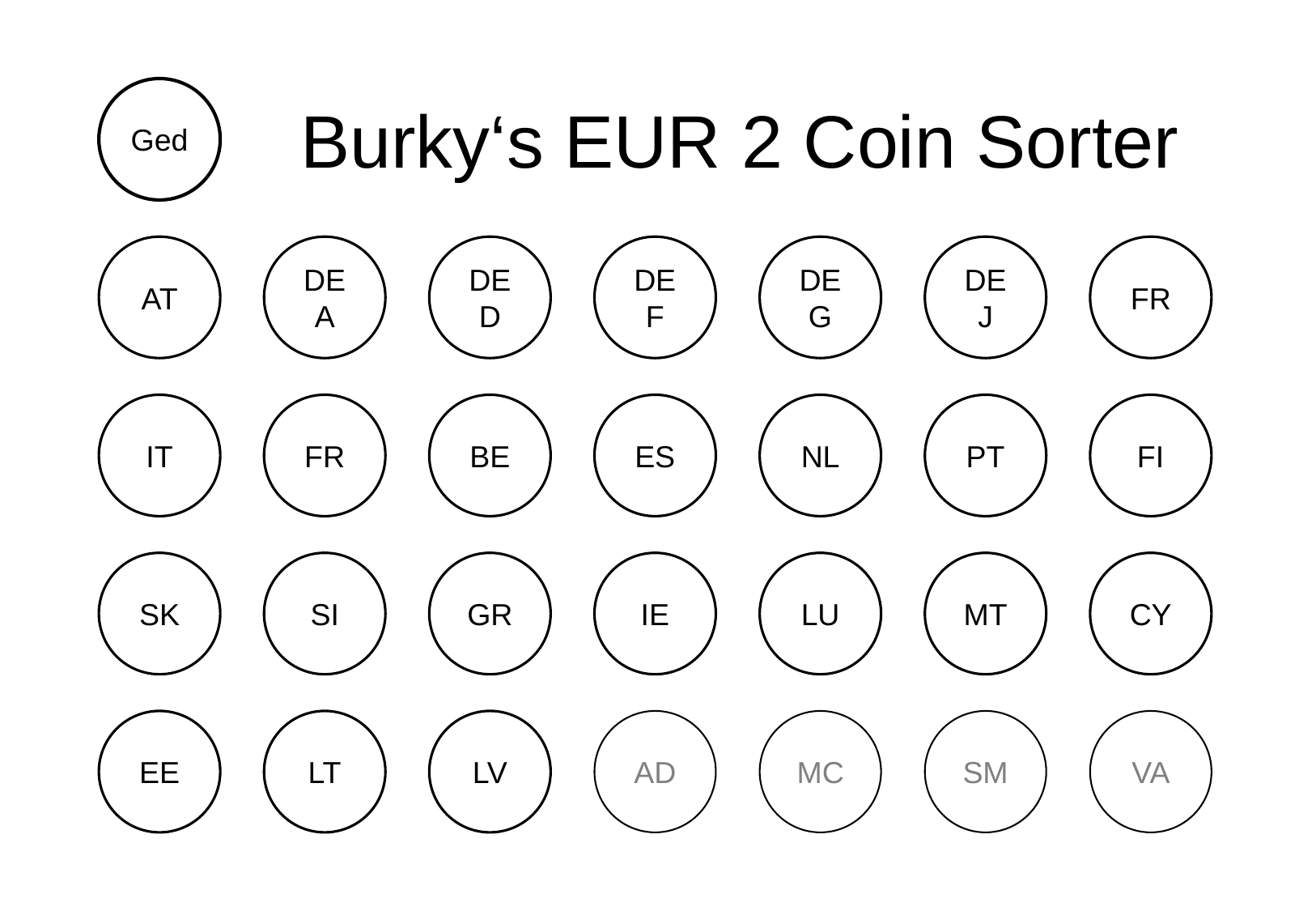

Ged
Burky‘s EUR 2 Coin Sorter
AT
DE A
DE D
DE F
DE G
DE J
FR
IT
FR
BE
ES
NL
PT
FI
SK
SI
GR
IE
LU
MT
CY
EE
LT
LV
AD
MC
SM
VA